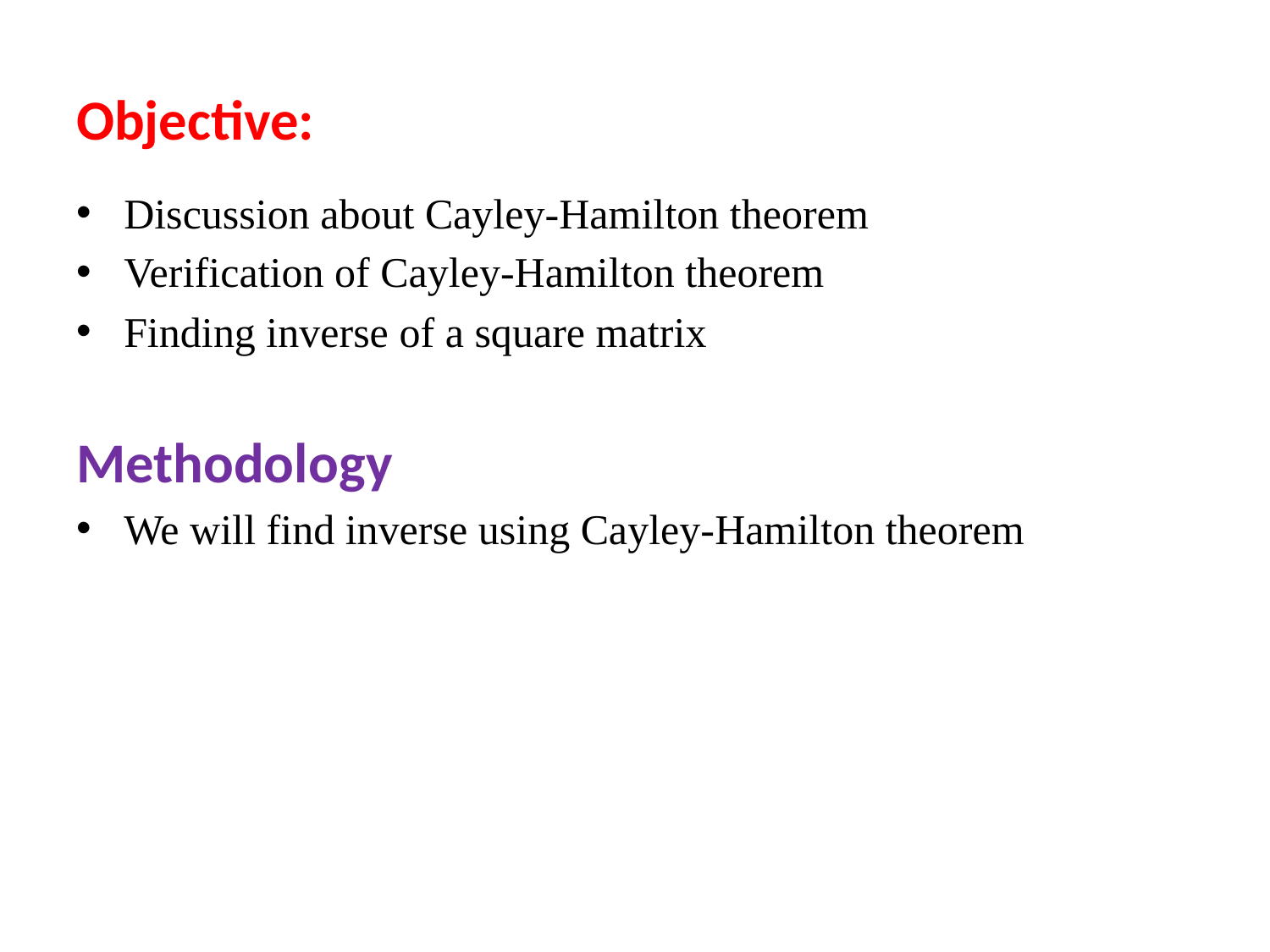

# Objective:
Discussion about Cayley-Hamilton theorem
Verification of Cayley-Hamilton theorem
Finding inverse of a square matrix

Methodology
We will find inverse using Cayley-Hamilton theorem